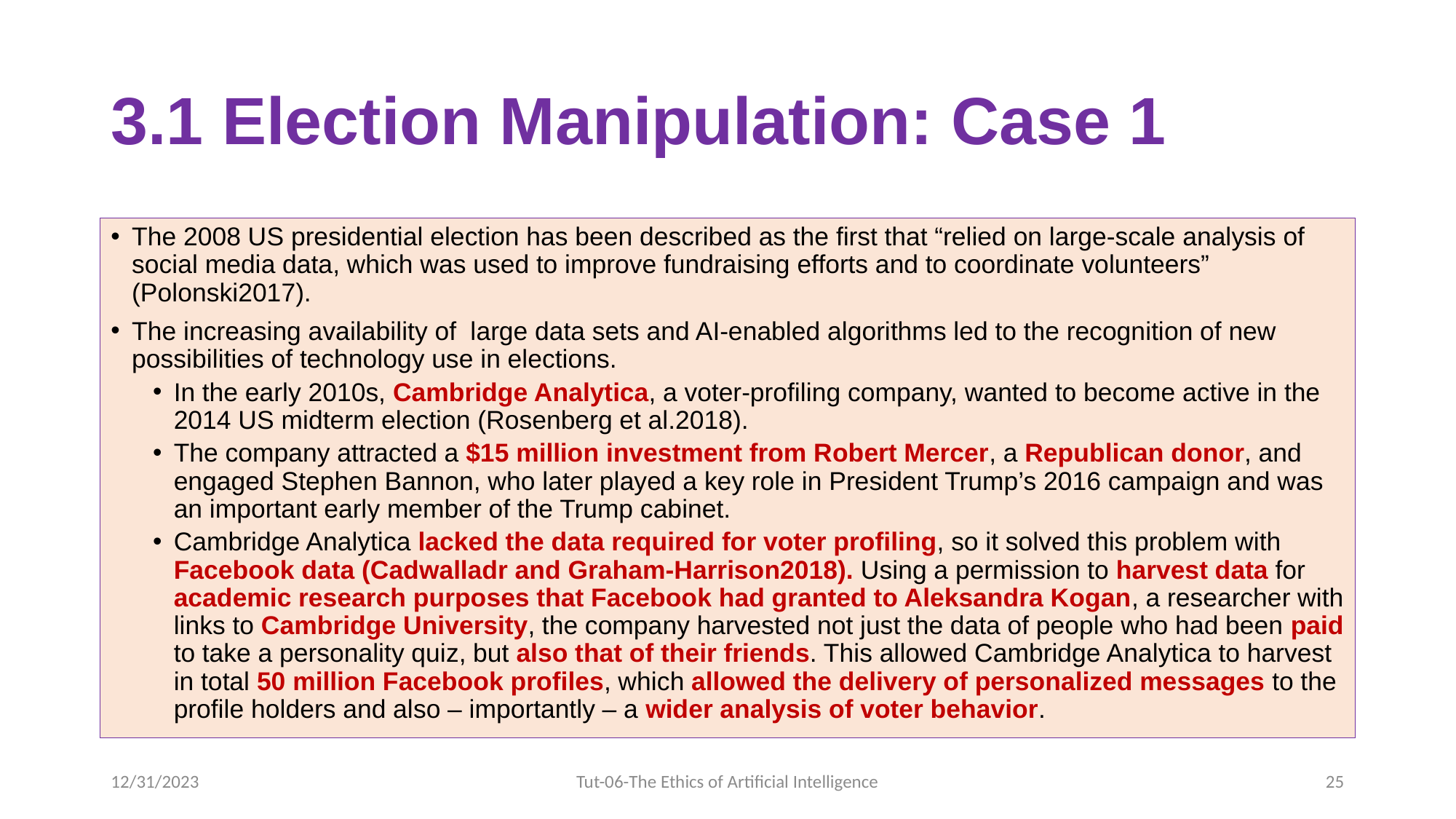

# 3.1 Election Manipulation: Case 1
The 2008 US presidential election has been described as the ﬁrst that “relied on large-scale analysis of social media data, which was used to improve fundraising efforts and to coordinate volunteers” (Polonski2017).
The increasing availability of  large data sets and AI-enabled algorithms led to the recognition of new possibilities of technology use in elections.
In the early 2010s, Cambridge Analytica, a voter-proﬁling company, wanted to become active in the 2014 US midterm election (Rosenberg et al.2018).
The company attracted a $15 million investment from Robert Mercer, a Republican donor, and engaged Stephen Bannon, who later played a key role in President Trump’s 2016 campaign and was an important early member of the Trump cabinet.
Cambridge Analytica lacked the data required for voter proﬁling, so it solved this problem with Facebook data (Cadwalladr and Graham-Harrison2018). Using a permission to harvest data for academic research purposes that Facebook had granted to Aleksandra Kogan, a researcher with links to Cambridge University, the company harvested not just the data of people who had been paid to take a personality quiz, but also that of their friends. This allowed Cambridge Analytica to harvest in total 50 million Facebook proﬁles, which allowed the delivery of personalized messages to the proﬁle holders and also – importantly – a wider analysis of voter behavior.
12/31/2023
Tut-06-The Ethics of Artificial Intelligence
25